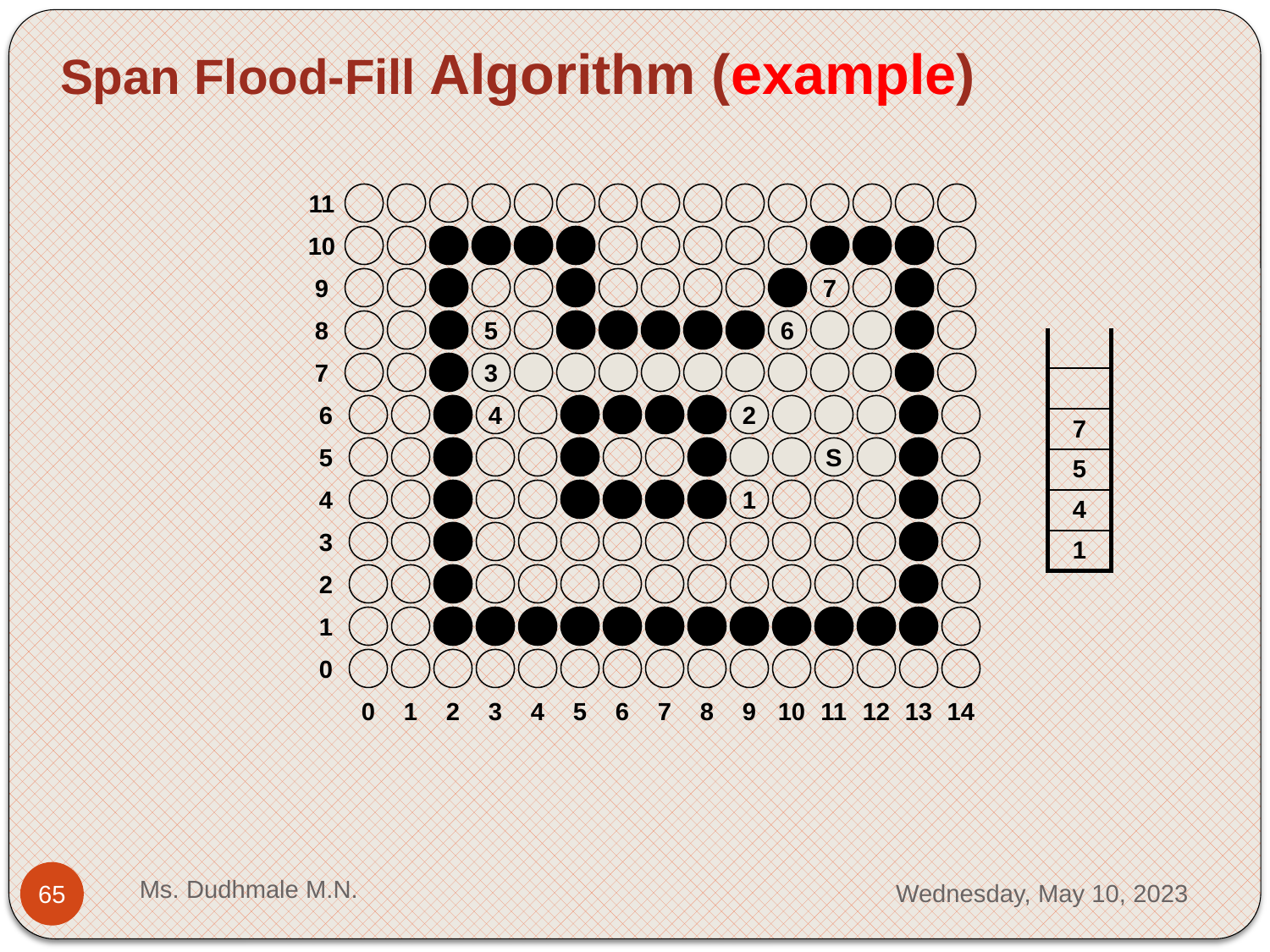

Span Flood-Fill Algorithm (example)
11

10

9

7

8

5

6

|  |
| --- |
|  |
| 7 |
| 5 |
| 4 |
| 1 |
7

3

6

4

2

5

S

4

1

3

2

1

0

0
1
2
3
4
5
6
7
8
9
10
11
12
13
14
Ms. Dudhmale M.N.
Wednesday, May 10, 2023
65